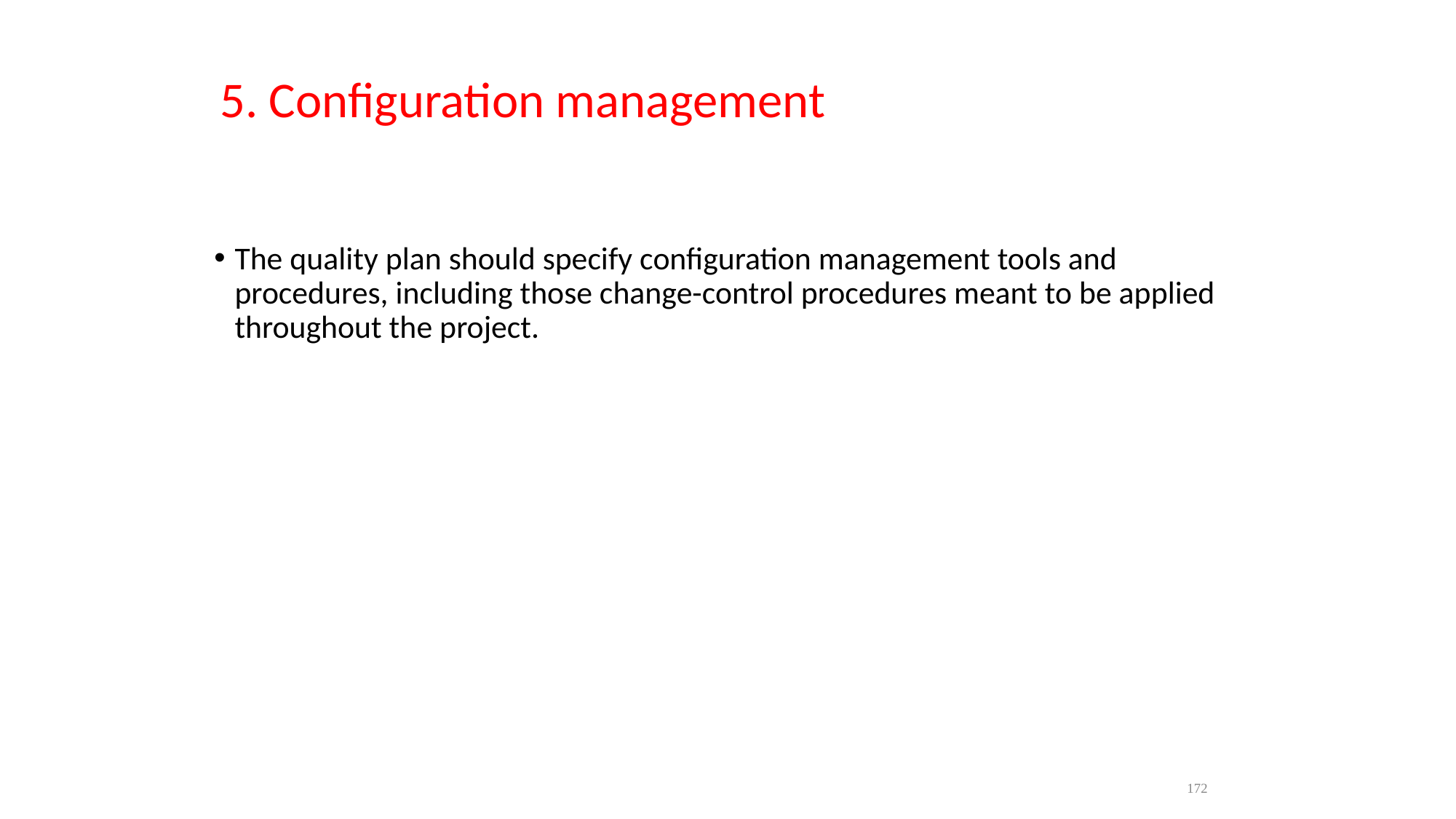

# 5. Configuration management
The quality plan should specify configuration management tools and procedures, including those change-control procedures meant to be applied throughout the project.

172